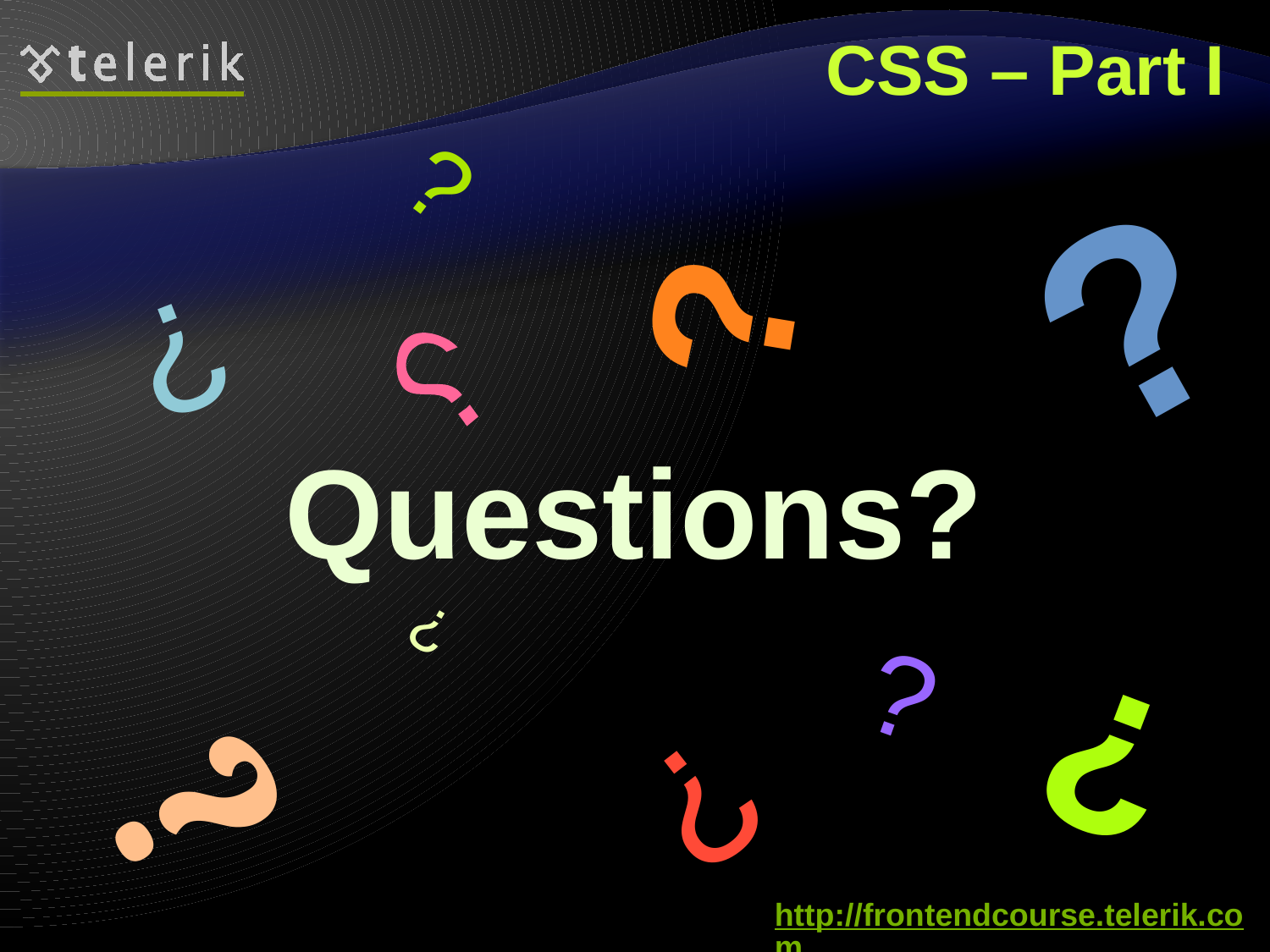

# CSS – Part I
?
?
?
?
?
Questions?
?
?
?
?
?
http://frontendcourse.telerik.com